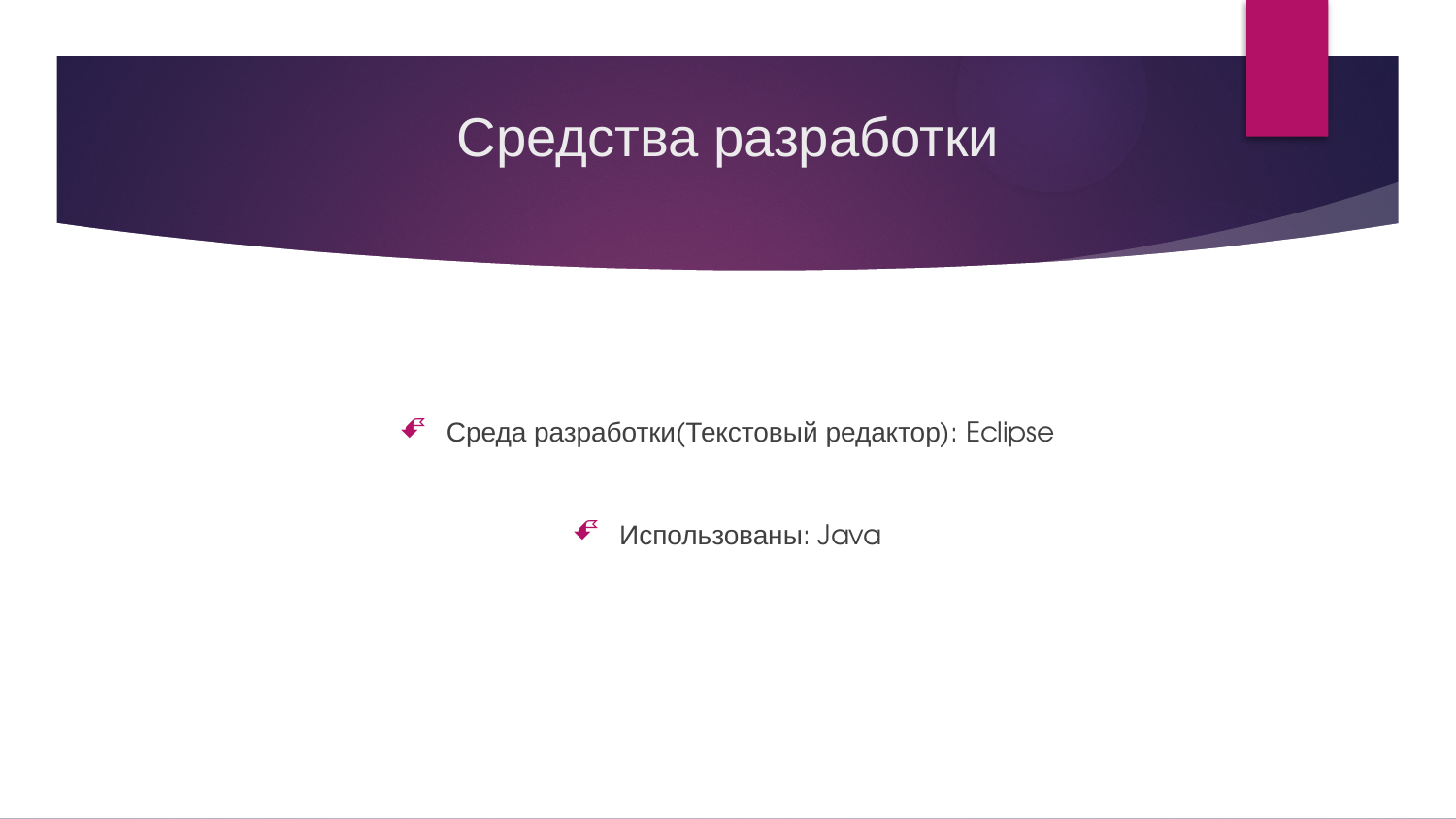

# Средства разработки

Среда разработки(Текстовый редактор): Eclipse
Использованы: Java